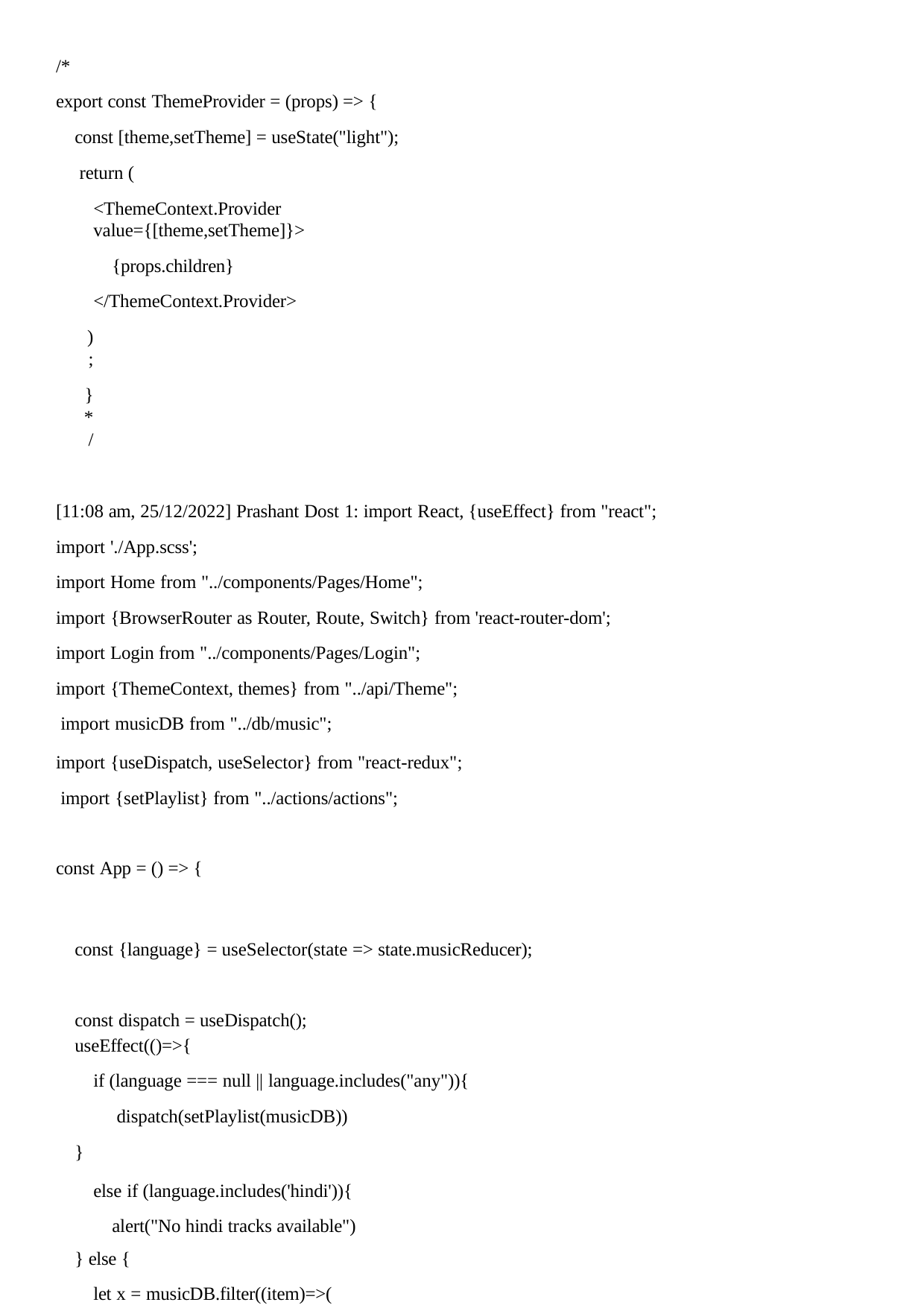

/*
export const ThemeProvider = (props) => {
const [theme,setTheme] = useState("light");  return (
<ThemeContext.Provider value={[theme,setTheme]}>
{props.children}
</ThemeContext.Provider>
);
}*/

[11:08 am, 25/12/2022] Prashant Dost 1: import React, {useEffect} from "react";  import './App.scss';
import Home from "../components/Pages/Home";
import {BrowserRouter as Router, Route, Switch} from 'react-router-dom';  import Login from "../components/Pages/Login";
import {ThemeContext, themes} from "../api/Theme";  import musicDB from "../db/music";
import {useDispatch, useSelector} from "react-redux";  import {setPlaylist} from "../actions/actions";

const App = () => {
const {language} = useSelector(state => state.musicReducer);  const dispatch = useDispatch();
useEffect(()=>{
if (language === null || language.includes("any")){  dispatch(setPlaylist(musicDB))
}
else if (language.includes('hindi')){  alert("No hindi tracks available")
} else {
let x = musicDB.filter((item)=>(
item.lang && language.includes(item.lang.toLowerCase())